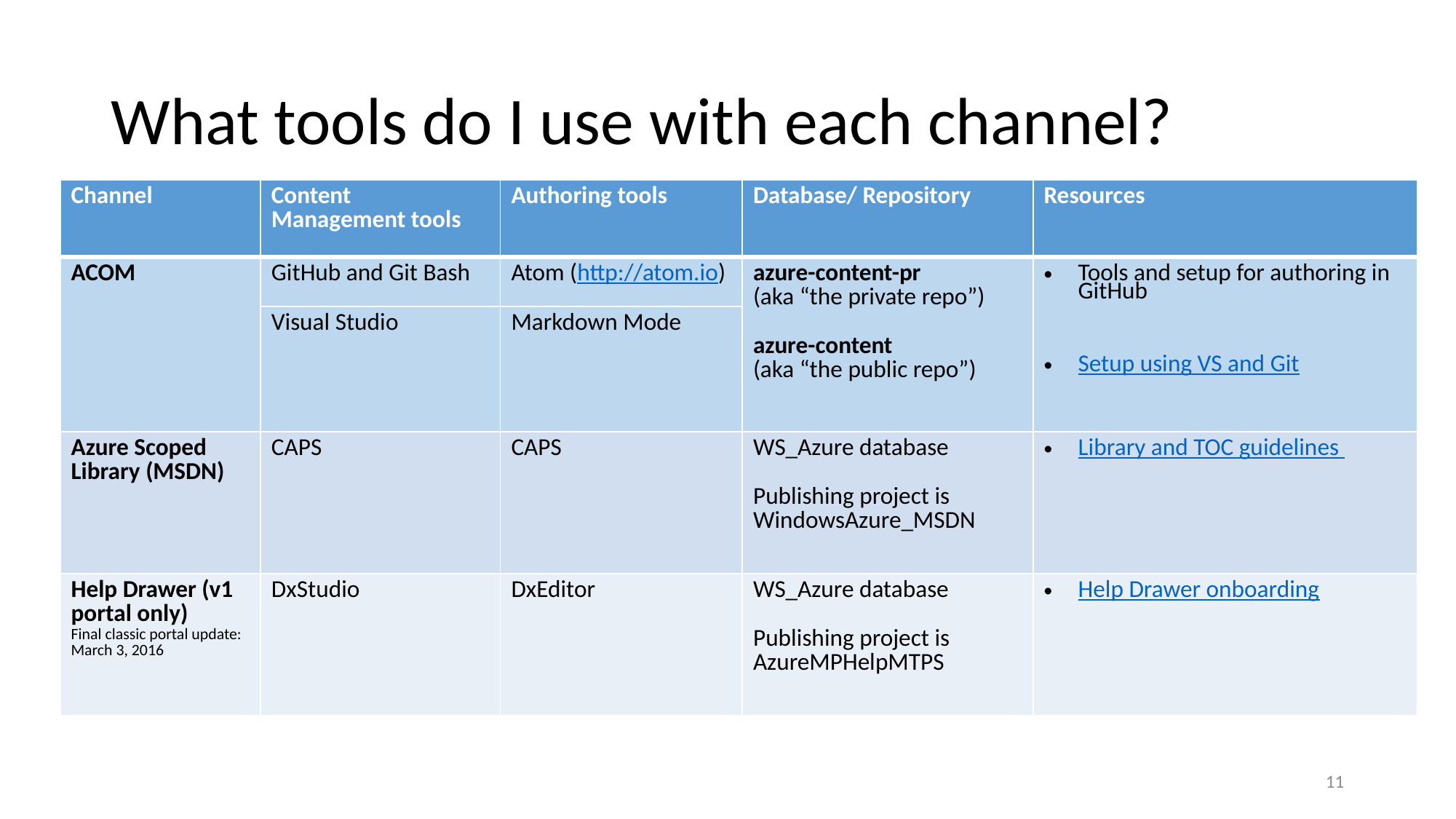

# What tools do I use with each channel?
| Channel | Content Management tools | Authoring tools | Database/ Repository | Resources |
| --- | --- | --- | --- | --- |
| ACOM | GitHub and Git Bash | Atom (http://atom.io) | azure-content-pr (aka “the private repo”) azure-content (aka “the public repo”) | Tools and setup for authoring in GitHub Setup using VS and Git |
|  | Visual Studio | Markdown Mode |  |  |
| Azure Scoped Library (MSDN) | CAPS | CAPS | WS\_Azure database Publishing project is WindowsAzure\_MSDN | Library and TOC guidelines |
| Help Drawer (v1 portal only) Final classic portal update: March 3, 2016 | DxStudio | DxEditor | WS\_Azure database Publishing project is AzureMPHelpMTPS | Help Drawer onboarding |
11